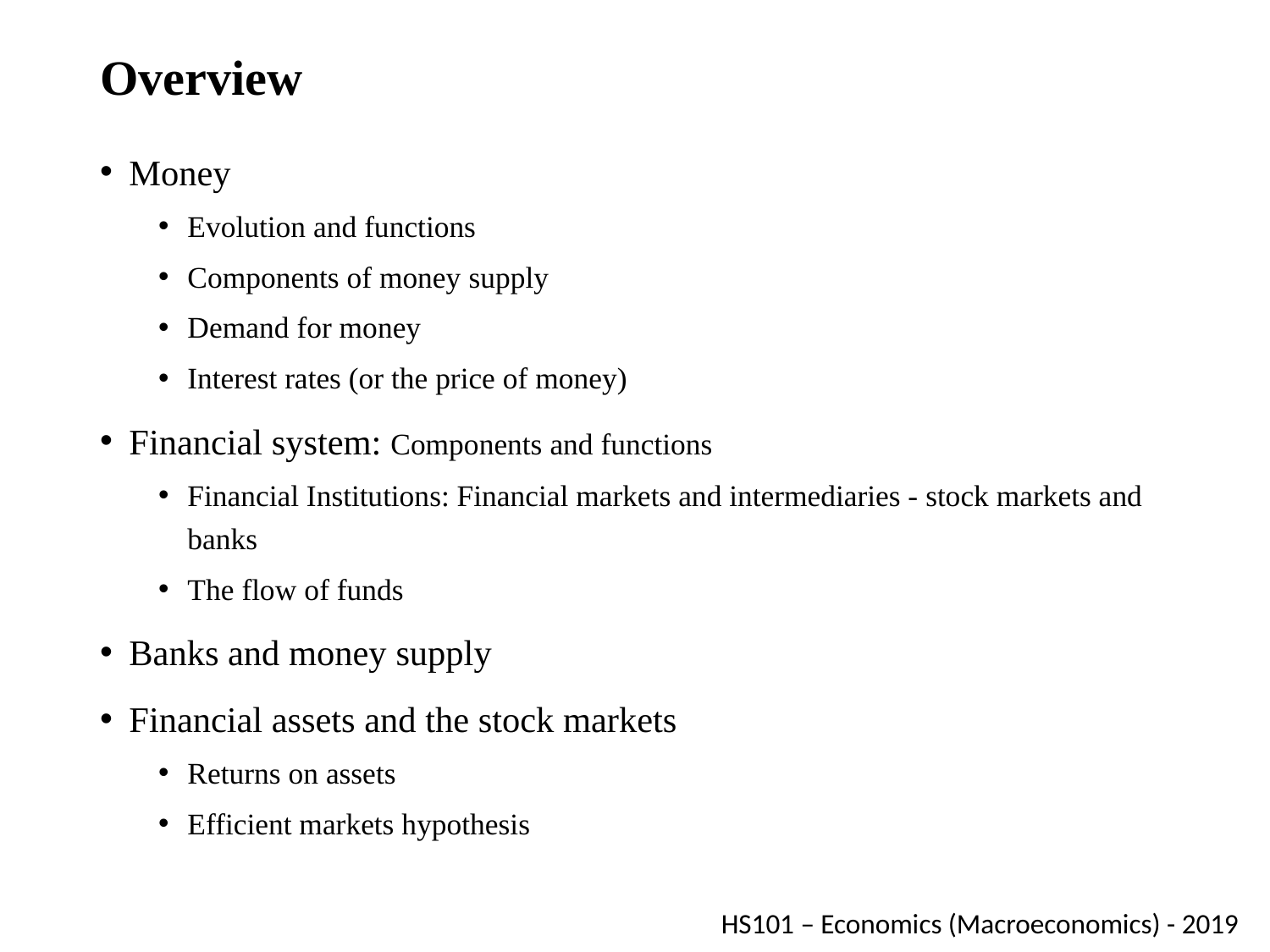

# Overview
Money
Evolution and functions
Components of money supply
Demand for money
Interest rates (or the price of money)
Financial system: Components and functions
Financial Institutions: Financial markets and intermediaries - stock markets and banks
The flow of funds
Banks and money supply
Financial assets and the stock markets
Returns on assets
Efficient markets hypothesis

HS101 – Economics (Macroeconomics) - 2019